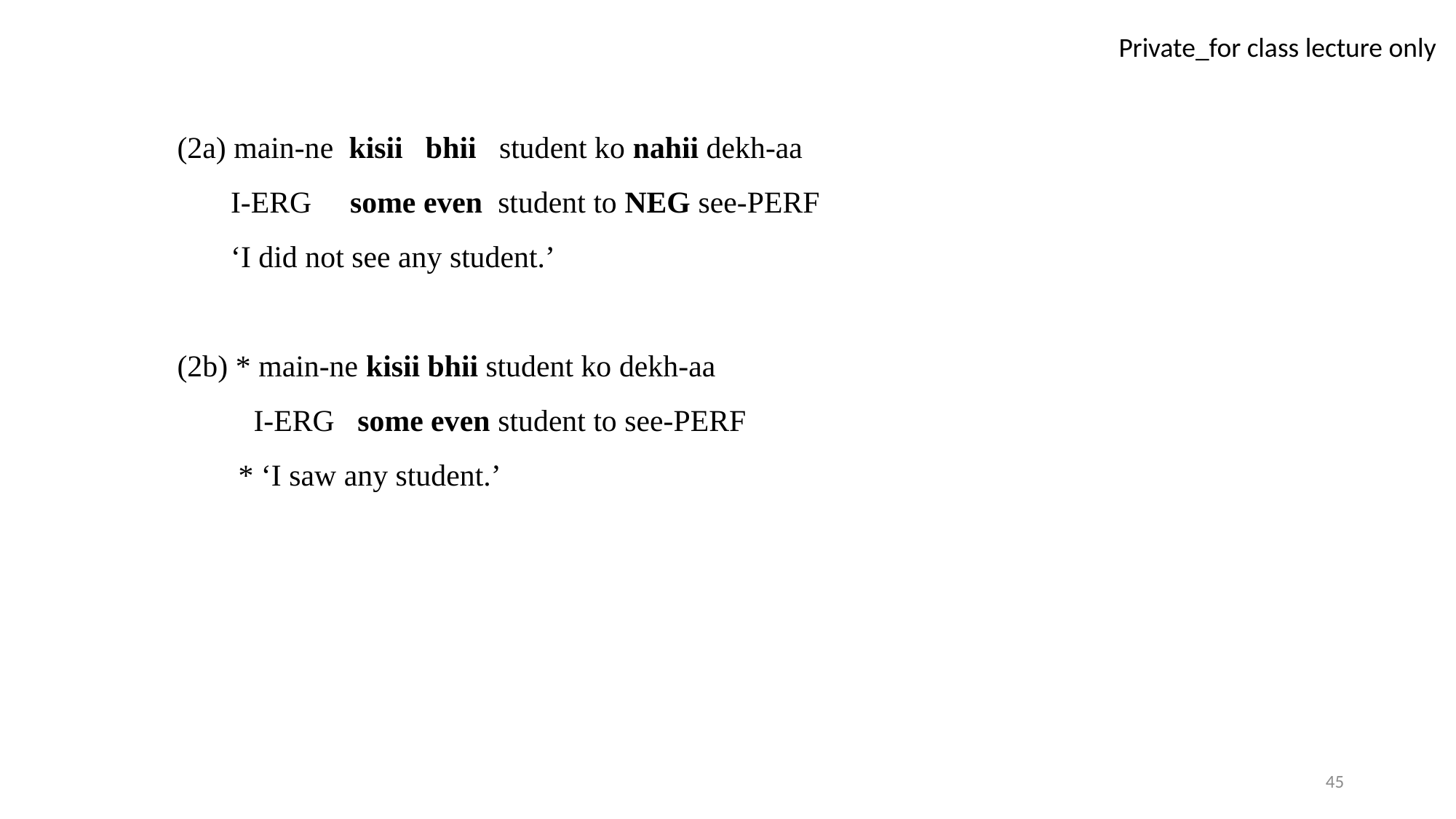

(2a) main-ne  kisii   bhii   student ko nahii dekh-aa
       I-ERG     some even  student to NEG see-PERF
       ‘I did not see any student.’

(2b) * main-ne kisii bhii student ko dekh-aa
          I-ERG   some even student to see-PERF
        * ‘I saw any student.’

45